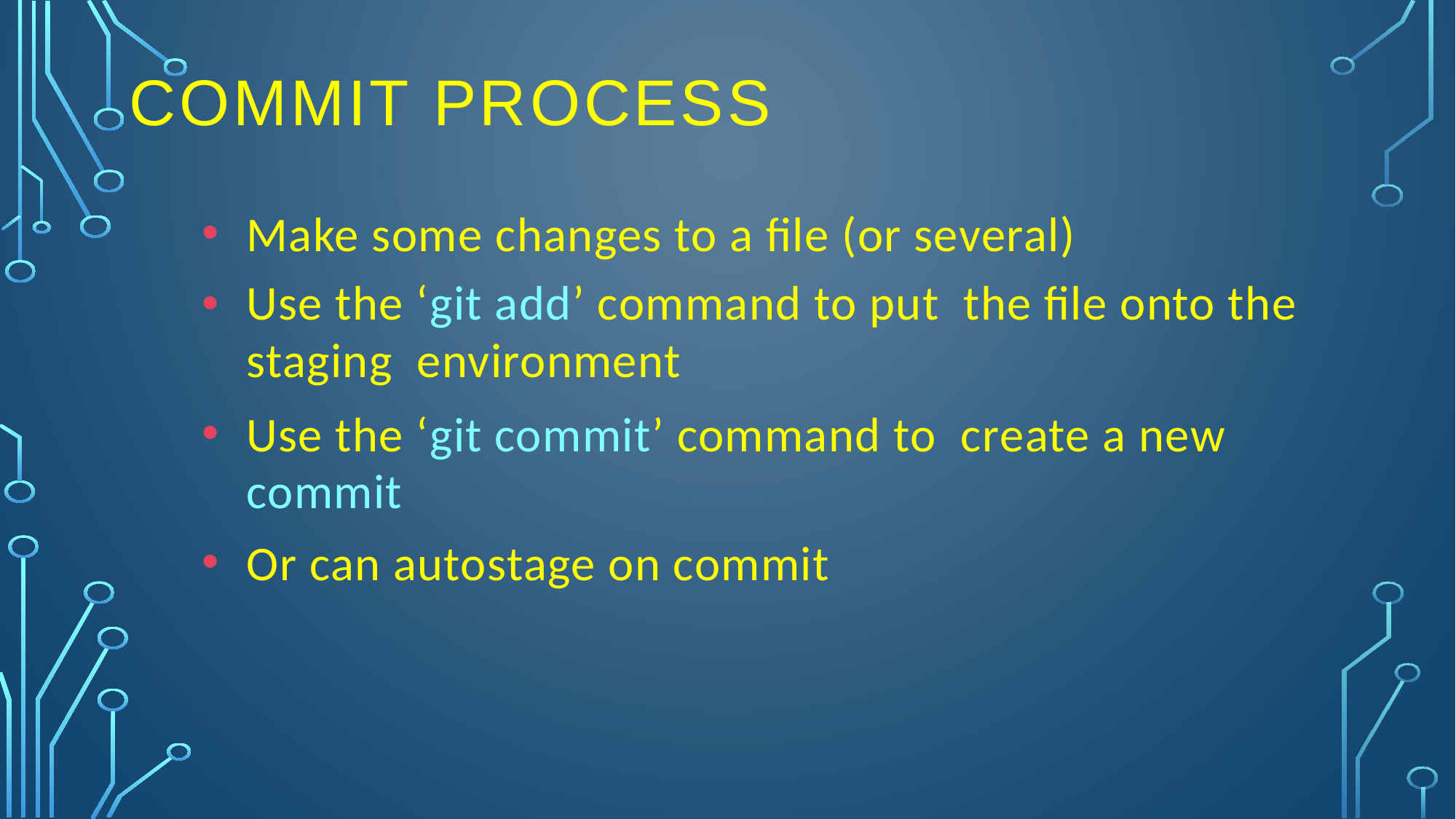

Commit Process

Make some changes to a file (or several)
Use the ‘git add’ command to put  the file onto the staging  environment
Use the ‘git commit’ command to  create a new commit
Or can autostage on commit